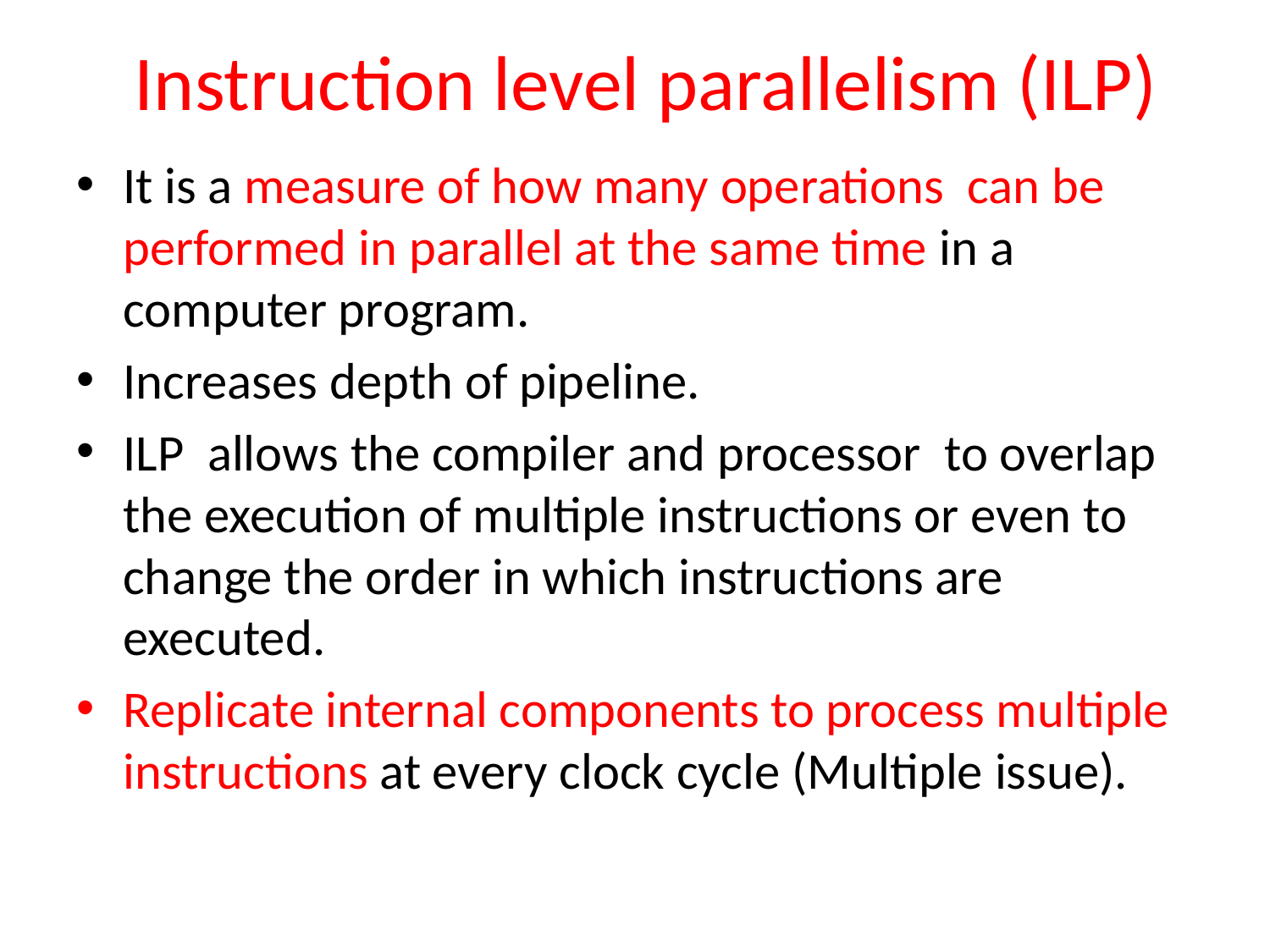

# Instruction level parallelism (ILP)
It is a measure of how many operations  can be performed in parallel at the same time in a computer program.
Increases depth of pipeline.
ILP  allows the compiler and processor  to overlap the execution of multiple instructions or even to change the order in which instructions are executed.
Replicate internal components to process multiple instructions at every clock cycle (Multiple issue).